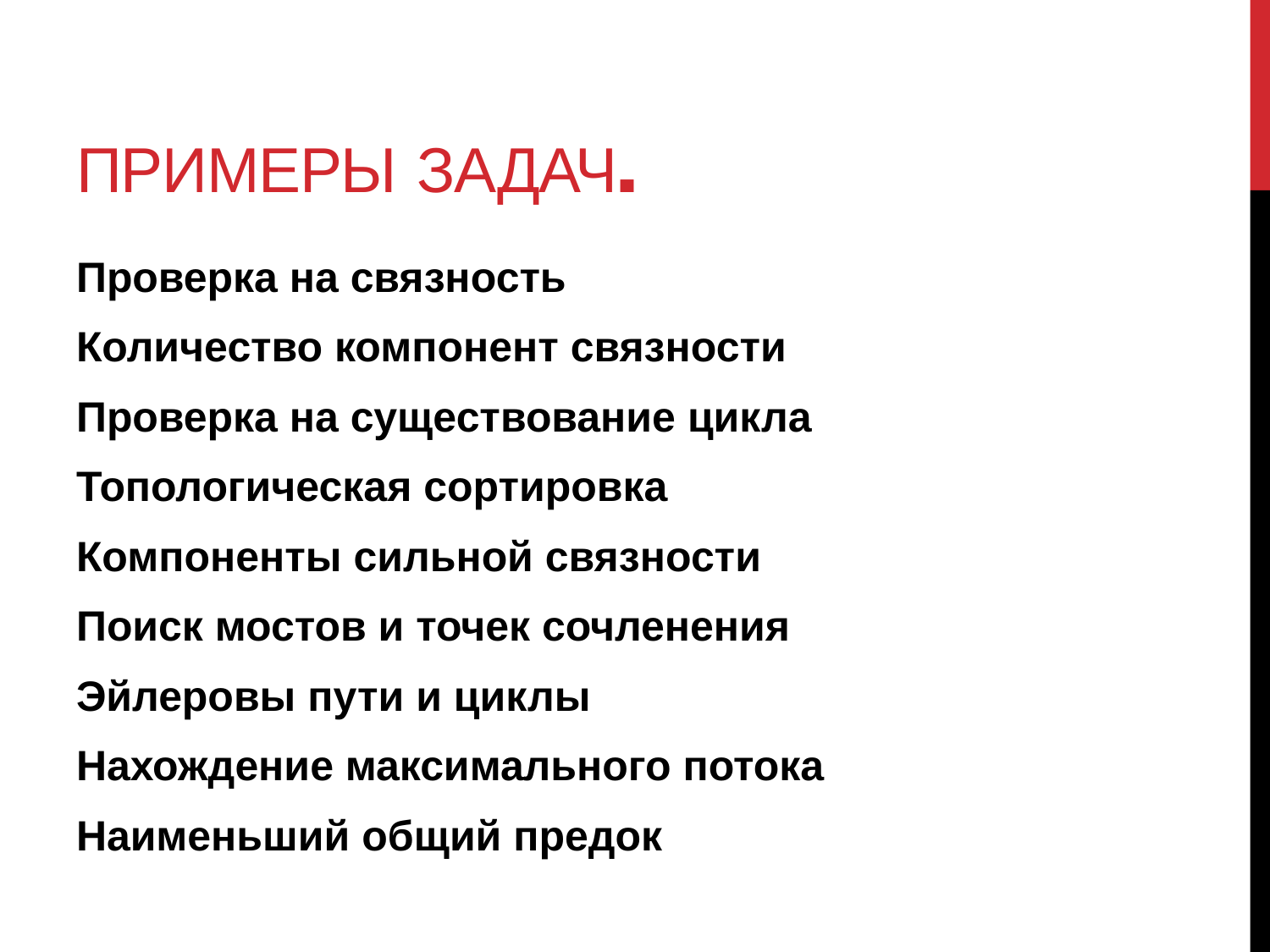

# Примеры задач.
Проверка на связность
Количество компонент связности
Проверка на существование цикла
Топологическая сортировка
Компоненты сильной связности
Поиск мостов и точек сочленения
Эйлеровы пути и циклы
Нахождение максимального потока
Наименьший общий предок